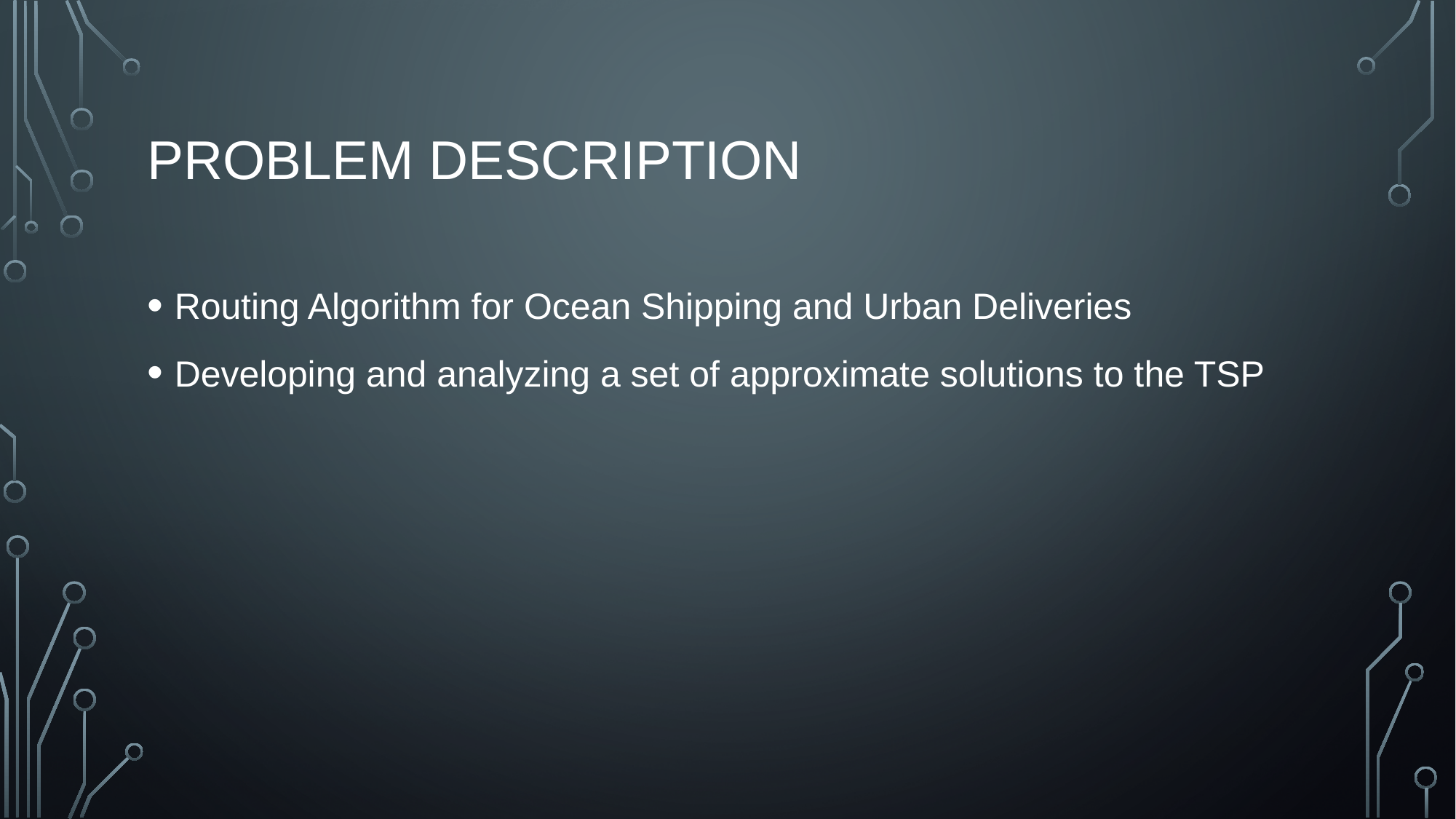

# Problem Description
Routing Algorithm for Ocean Shipping and Urban Deliveries
Developing and analyzing a set of approximate solutions to the TSP